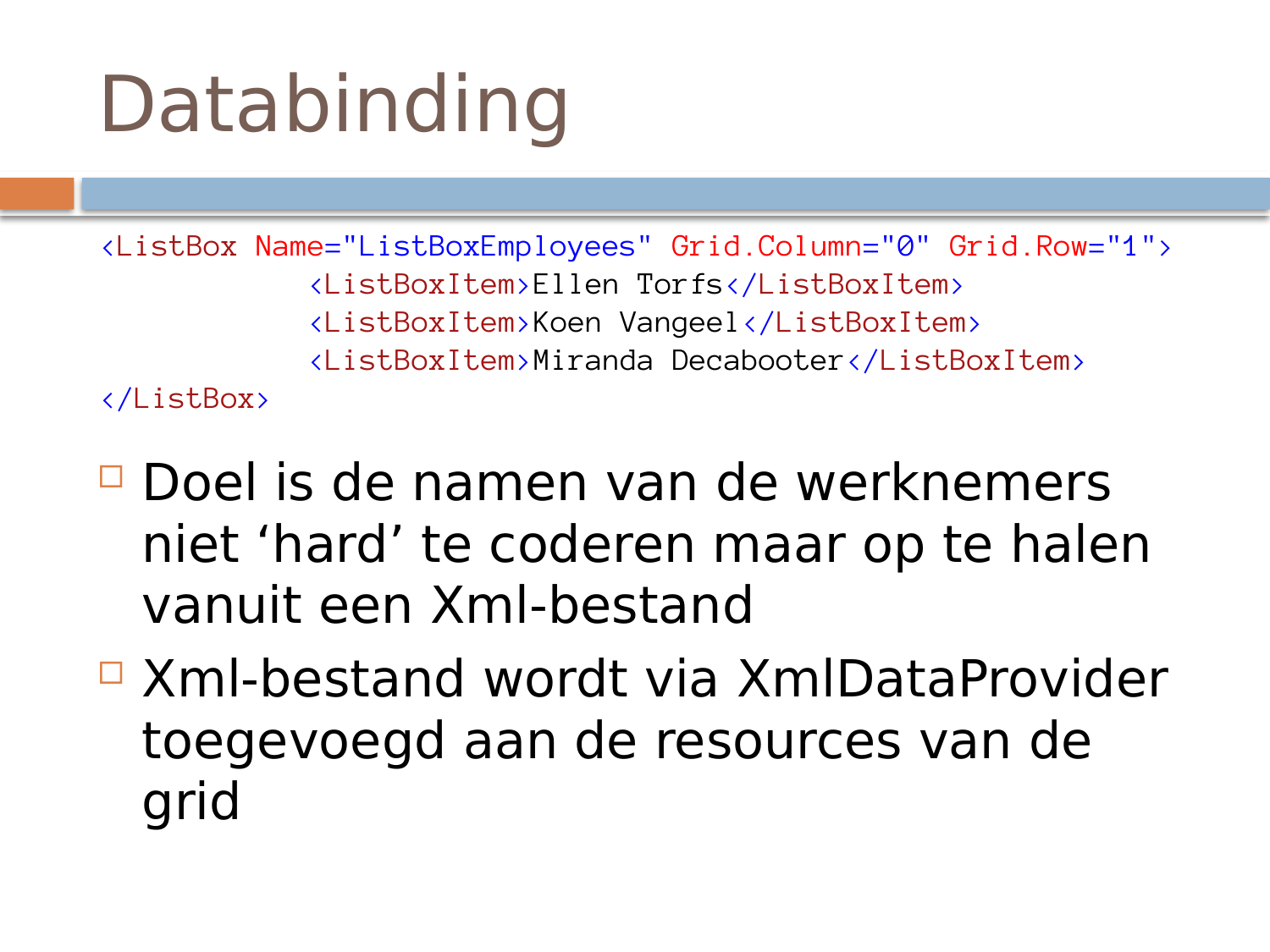

# Databinding
<ListBox Name="ListBoxEmployees" Grid.Column="0" Grid.Row="1">
            <ListBoxItem>Ellen Torfs</ListBoxItem>
            <ListBoxItem>Koen Vangeel</ListBoxItem>
            <ListBoxItem>Miranda Decabooter</ListBoxItem>
</ListBox>

Doel is de namen van de werknemers niet ‘hard’ te coderen maar op te halen vanuit een Xml-bestand
Xml-bestand wordt via XmlDataProvider toegevoegd aan de resources van de grid